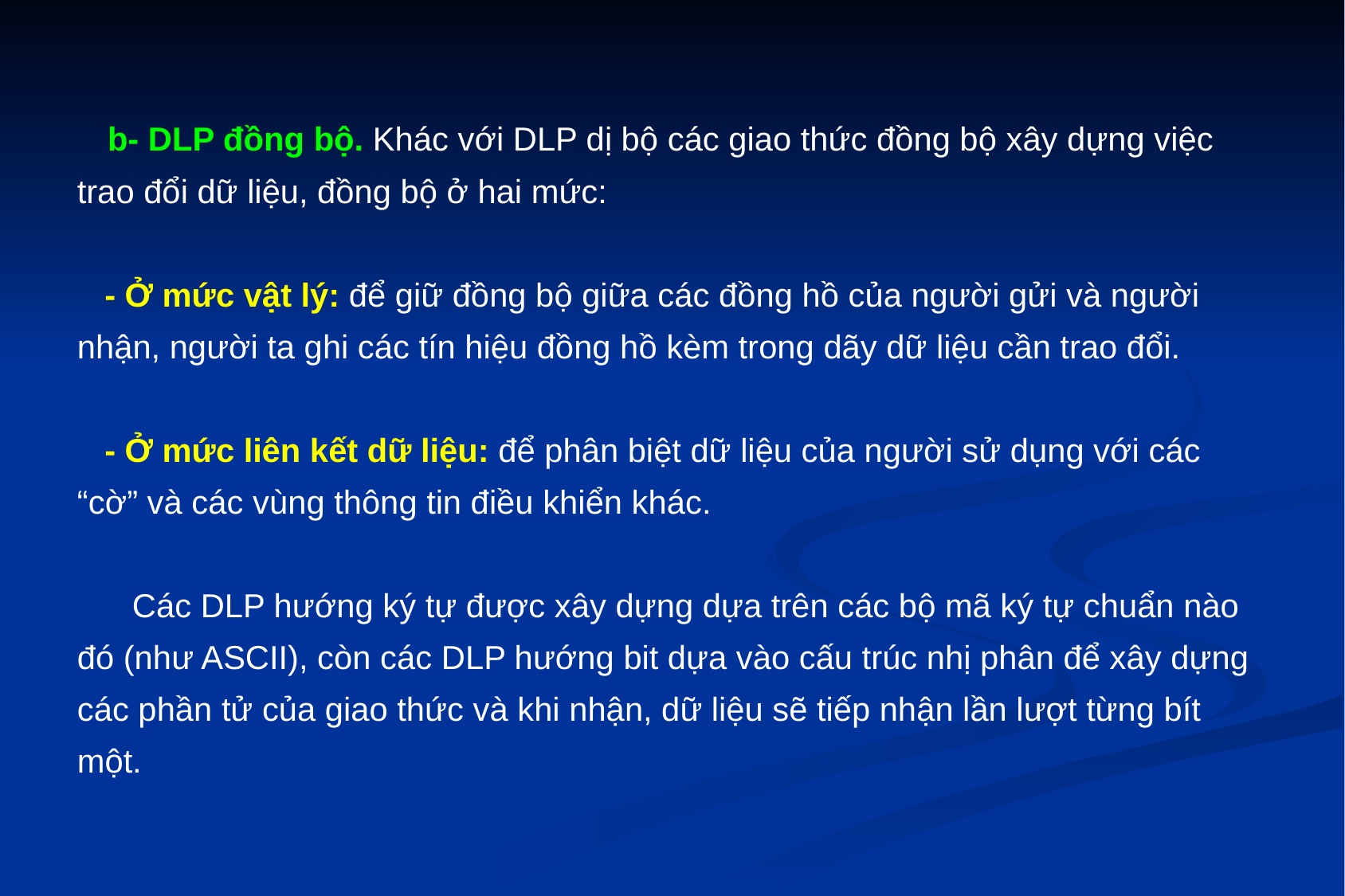

b- DLP đồng bộ. Khác với DLP dị bộ các giao thức đồng bộ xây dựng việc trao đổi dữ liệu, đồng bộ ở hai mức:

   - Ở mức vật lý: để giữ đồng bộ giữa các đồng hồ của người gửi và người nhận, người ta ghi các tín hiệu đồng hồ kèm trong dãy dữ liệu cần trao đổi.

   - Ở mức liên kết dữ liệu: để phân biệt dữ liệu của người sử dụng với các “cờ” và các vùng thông tin điều khiển khác.

      Các DLP hướng ký tự được xây dựng dựa trên các bộ mã ký tự chuẩn nào đó (như ASCII), còn các DLP hướng bit dựa vào cấu trúc nhị phân để xây dựng các phần tử của giao thức và khi nhận, dữ liệu sẽ tiếp nhận lần lượt từng bít một.